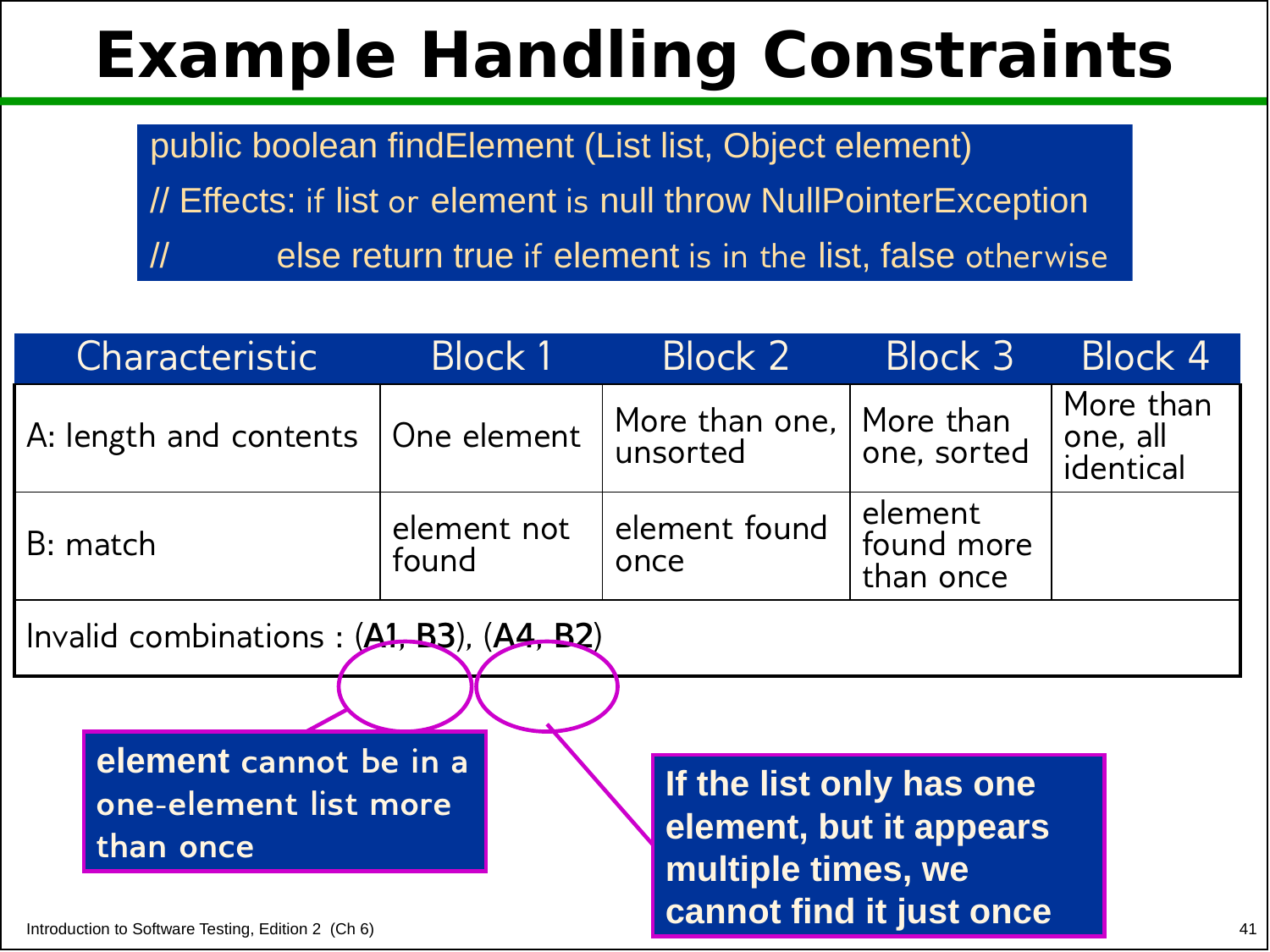

# Example Handling Constraints
public boolean findElement (List list, Object element)
// Effects: if list or element is null throw NullPointerException
//           else return true if element is in the list, false otherwise
| Characteristic | Block 1 | Block 2 | Block 3 | Block 4 |
| --- | --- | --- | --- | --- |
| A: length and contents | One element | More than one, unsorted | More than one, sorted | More than one, all identical |
| B: match | element not found | element found once | element found more than once |  |
| Invalid combinations : (A1, B3), (A4, B2) |  |  |  |  |

If the list only has one element, but it appears multiple times, we cannot find it just once

element cannot be in a one-element list more than once
41
© Ammann & Offutt
Introduction to Software Testing, Edition 2  (Ch 6)